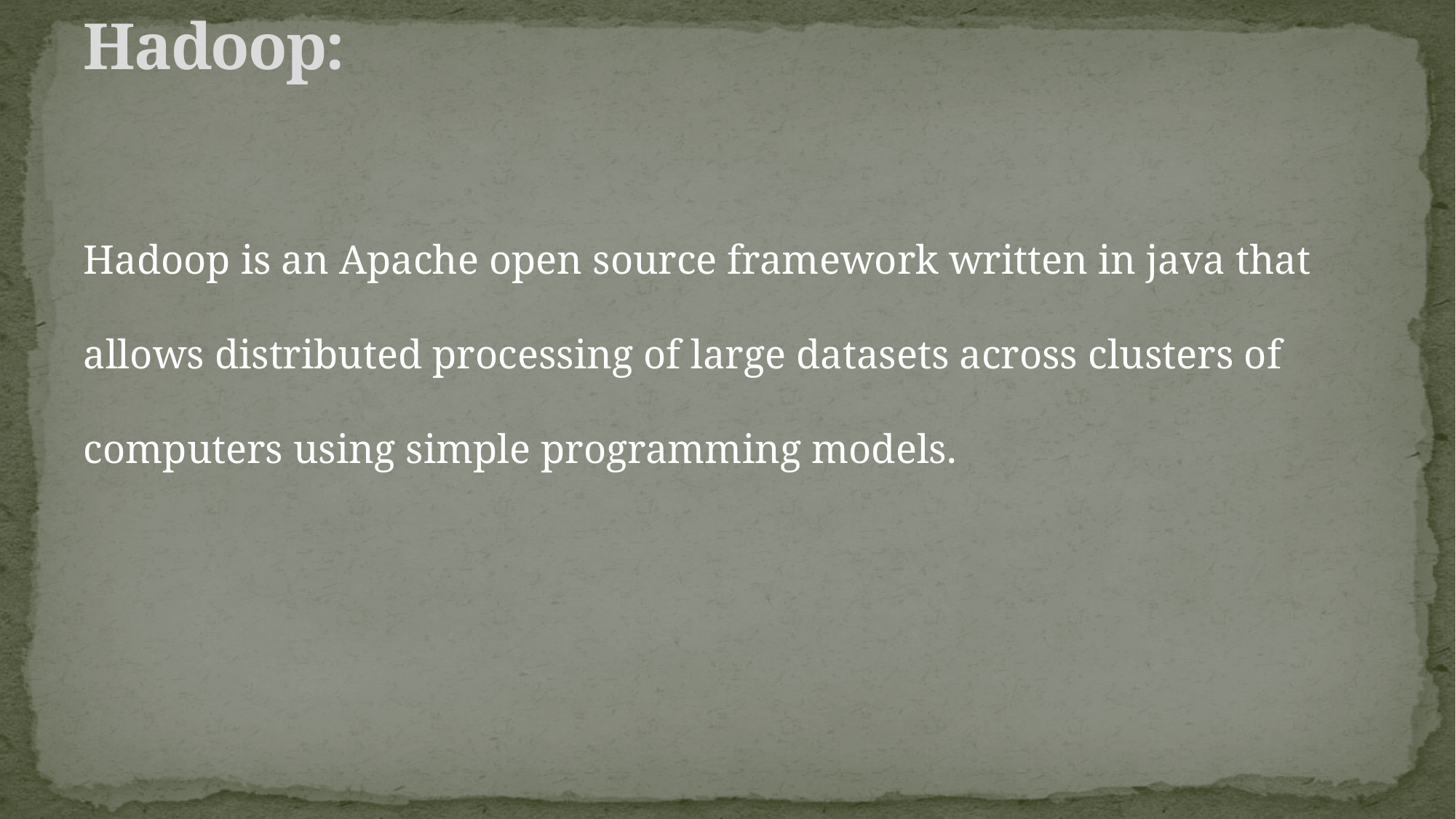

Hadoop:

Hadoop is an Apache open source framework written in java that allows distributed processing of large datasets across clusters of computers using simple programming models.